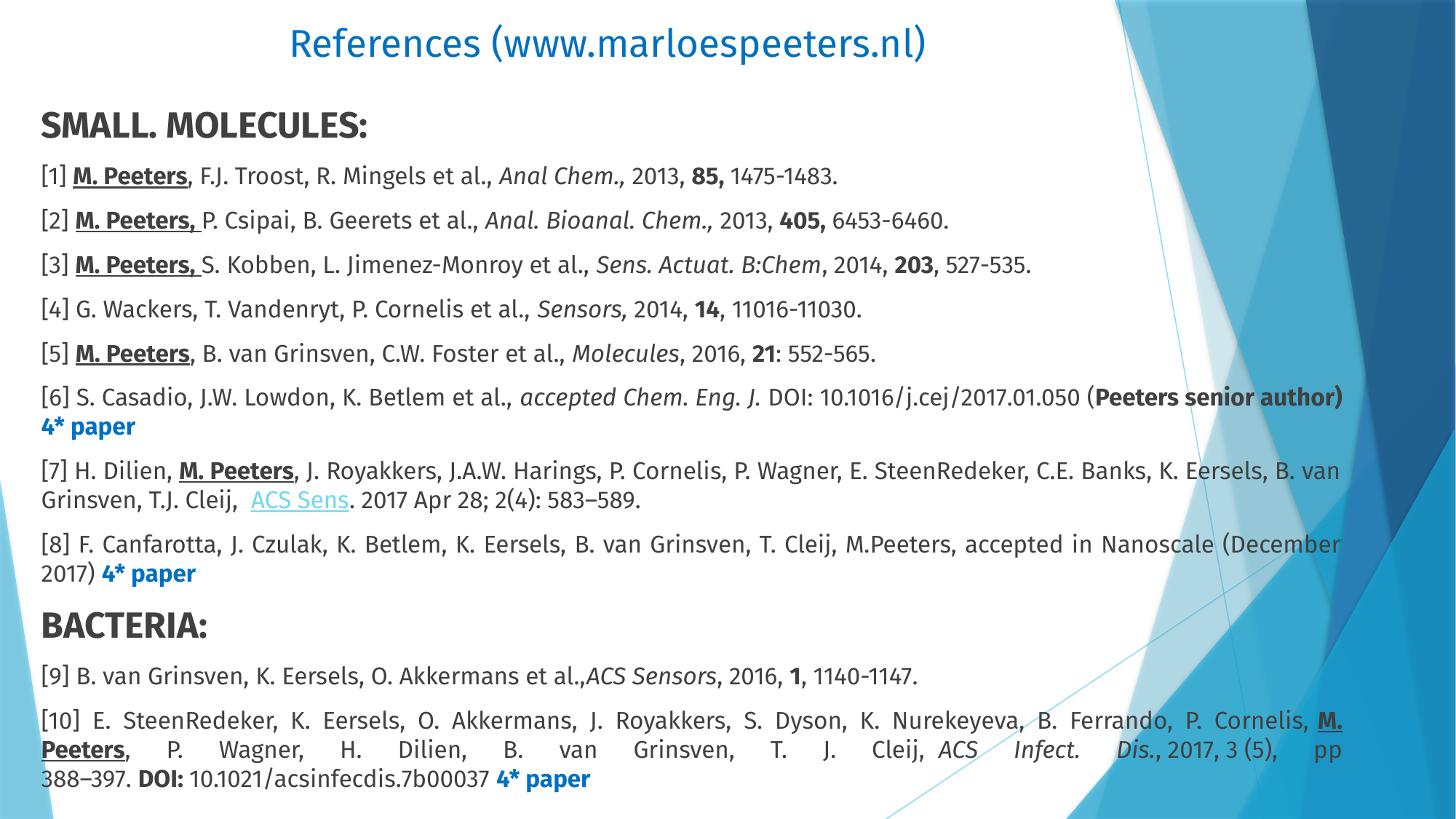

# References (www.marloespeeters.nl)
SMALL. MOLECULES:
[1] M. Peeters, F.J. Troost, R. Mingels et al., Anal Chem., 2013, 85, 1475-1483.
[2] M. Peeters, P. Csipai, B. Geerets et al., Anal. Bioanal. Chem., 2013, 405, 6453-6460.
[3] M. Peeters, S. Kobben, L. Jimenez-Monroy et al., Sens. Actuat. B:Chem, 2014, 203, 527-535.
[4] G. Wackers, T. Vandenryt, P. Cornelis et al., Sensors, 2014, 14, 11016-11030.
[5] M. Peeters, B. van Grinsven, C.W. Foster et al., Molecules, 2016, 21: 552-565.
[6] S. Casadio, J.W. Lowdon, K. Betlem et al., accepted Chem. Eng. J. DOI: 10.1016/j.cej/2017.01.050 (Peeters senior author) 4* paper
[7] H. Dilien, M. Peeters, J. Royakkers, J.A.W. Harings, P. Cornelis, P. Wagner, E. SteenRedeker, C.E. Banks, K. Eersels, B. van Grinsven, T.J. Cleij,  ACS Sens. 2017 Apr 28; 2(4): 583–589.
[8] F. Canfarotta, J. Czulak, K. Betlem, K. Eersels, B. van Grinsven, T. Cleij, M.Peeters, accepted in Nanoscale (December 2017) 4* paper
BACTERIA:
[9] B. van Grinsven, K. Eersels, O. Akkermans et al.,ACS Sensors, 2016, 1, 1140-1147.
[10] E. SteenRedeker, K. Eersels, O. Akkermans, J. Royakkers, S. Dyson, K. Nurekeyeva, B. Ferrando, P. Cornelis, M. Peeters, P. Wagner, H. Dilien, B. van Grinsven, T. J. Cleij,  ACS Infect. Dis., 2017, 3 (5), pp 388–397. DOI: 10.1021/acsinfecdis.7b00037 4* paper